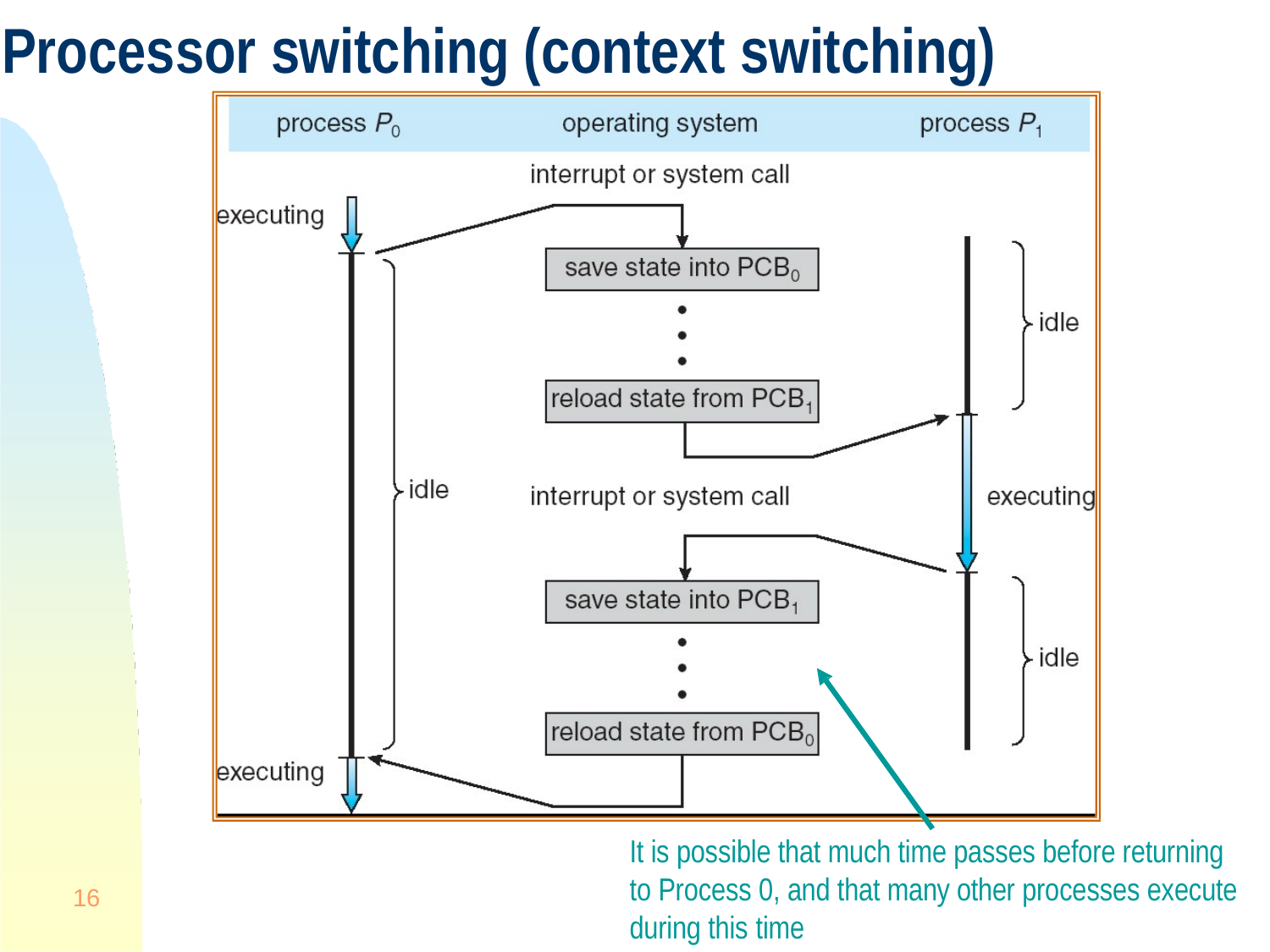

# Processor switching (context switching)

It is possible that much time passes before returning  to Process 0, and that many other processes execute  during this time
16